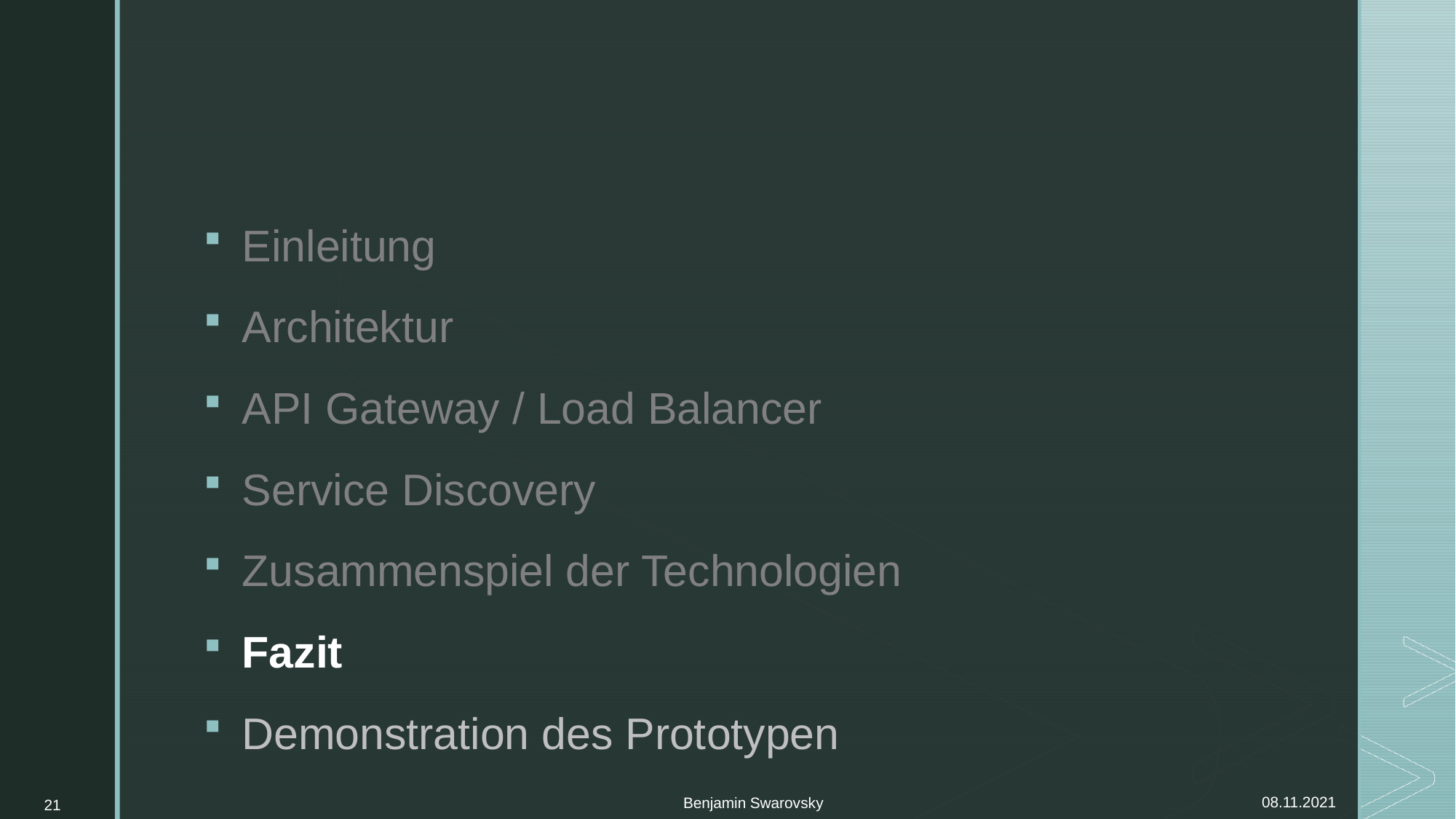

#
Einleitung
Architektur
API Gateway / Load Balancer
Service Discovery
Zusammenspiel der Technologien
Fazit
Demonstration des Prototypen

Benjamin Swarovsky
21
08.11.2021